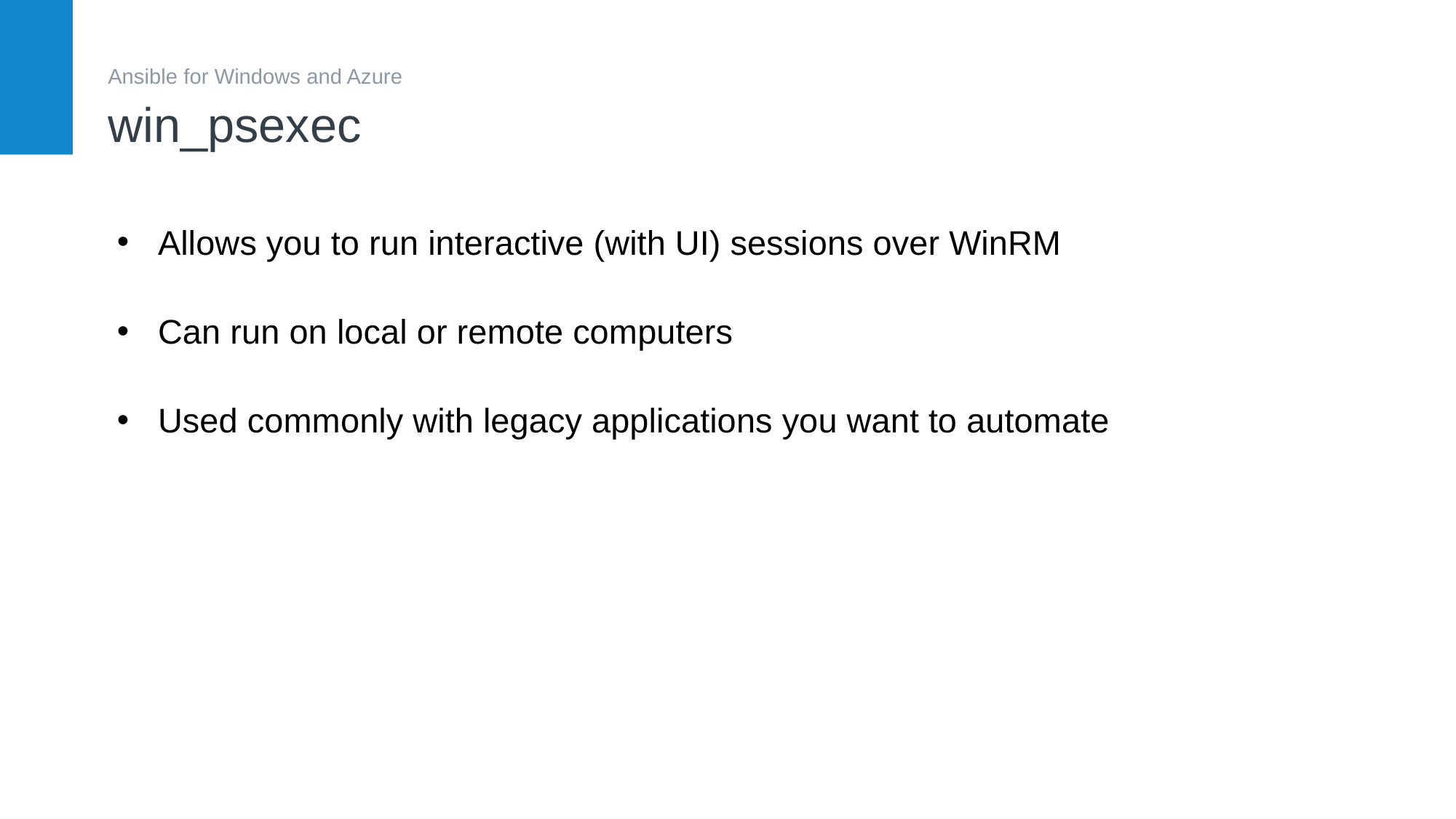

# win_psexec
Ansible for Windows and Azure
Allows you to run interactive (with UI) sessions over WinRM
Can run on local or remote computers
Used commonly with legacy applications you want to automate